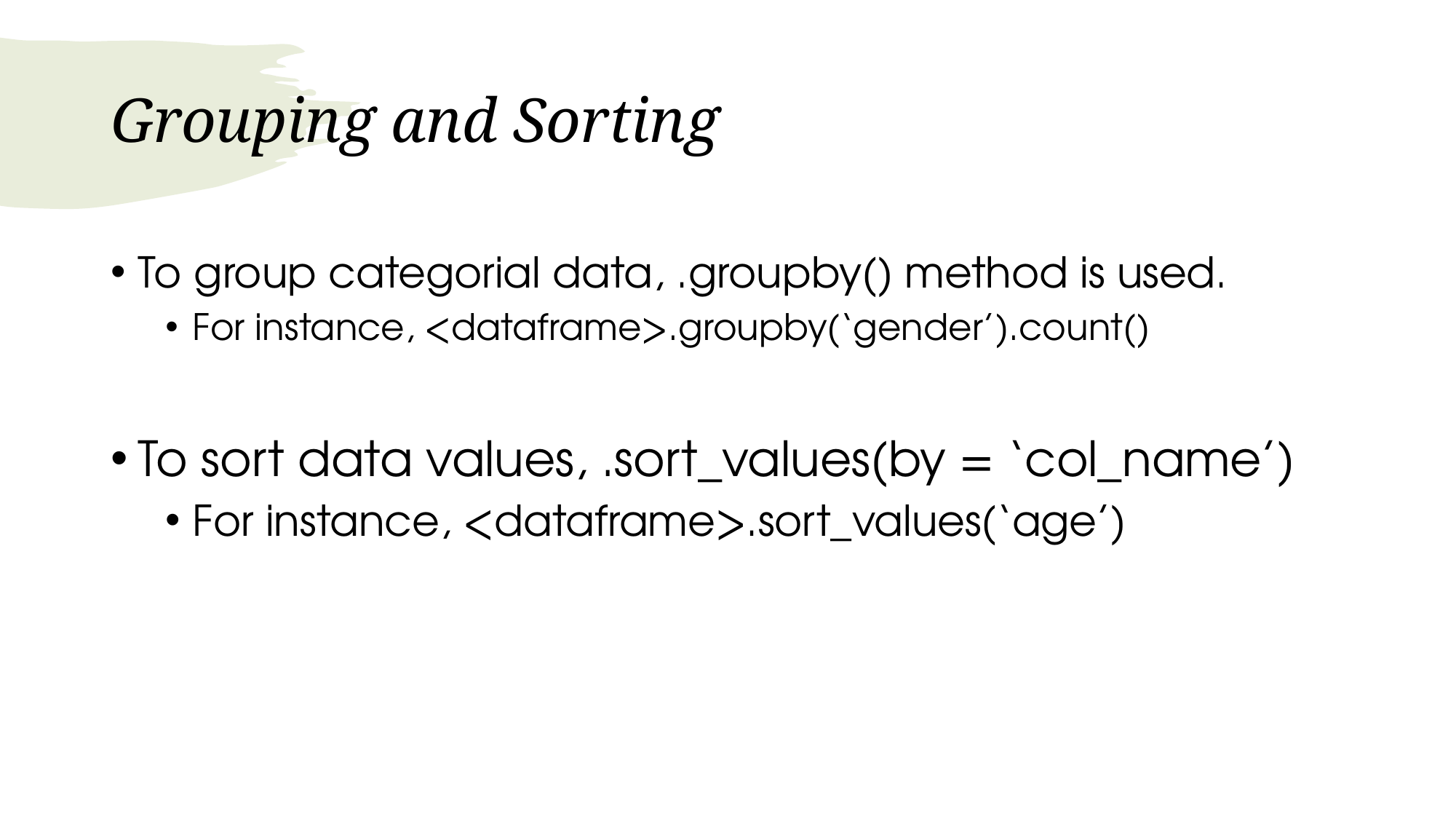

# Grouping and Sorting
To group categorial data, .groupby() method is used.
For instance, <dataframe>.groupby(‘gender’).count()

To sort data values, .sort_values(by = ‘col_name’)
For instance, <dataframe>.sort_values(‘age’)